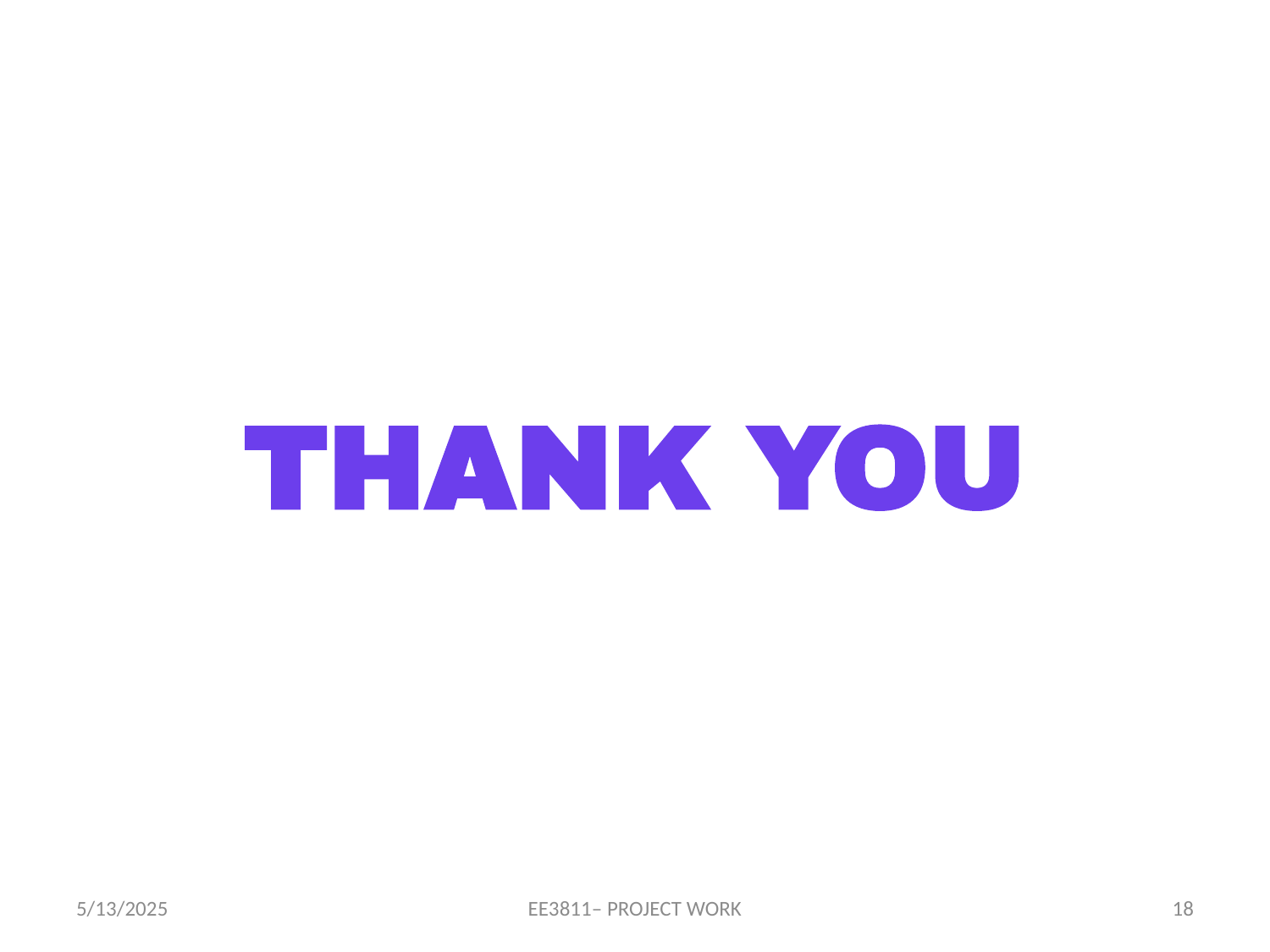

THANK YOU
5/13/2025
EE3811– PROJECT WORK
18